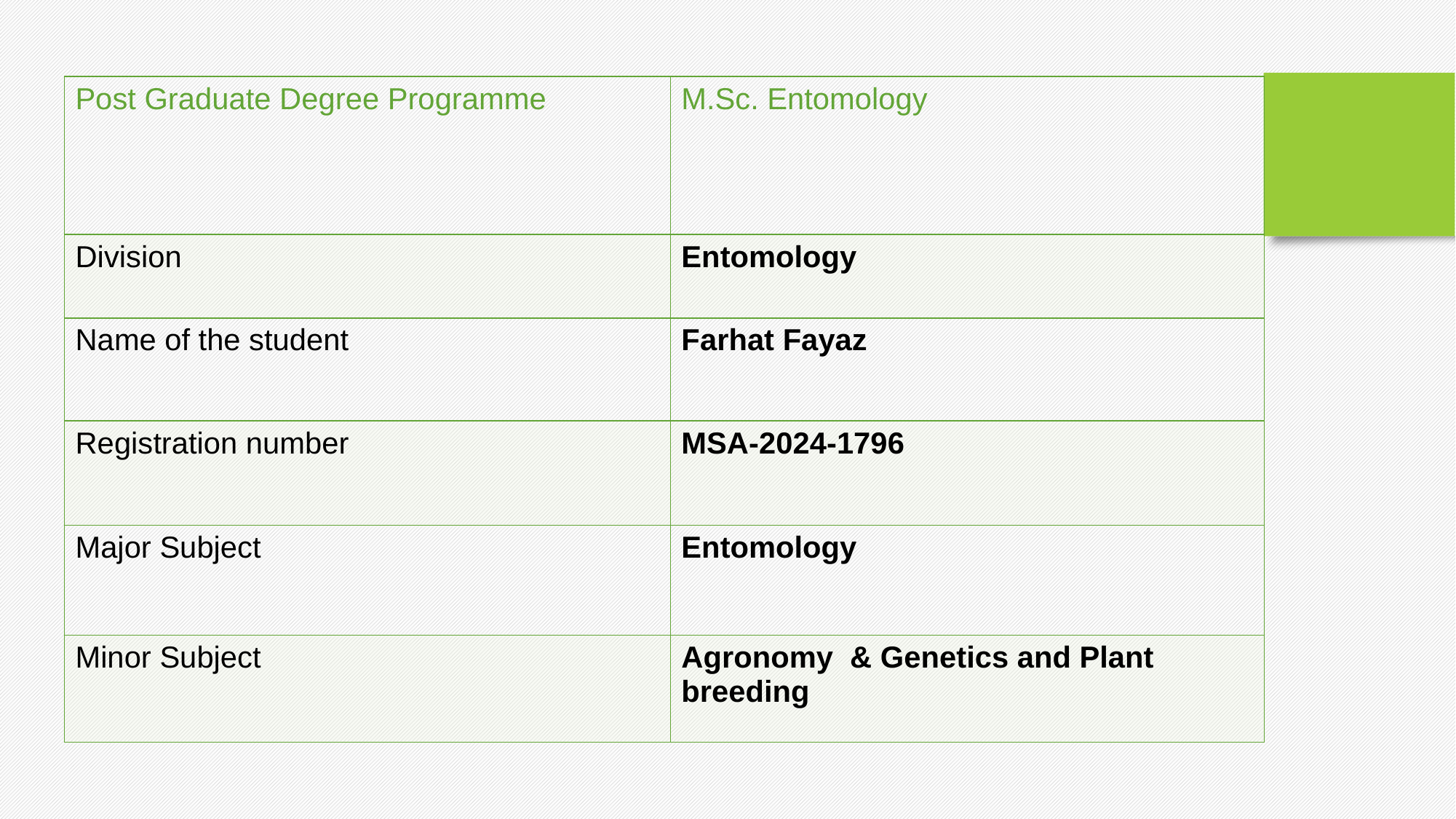

| Post Graduate Degree Programme | M.Sc. Entomology |
| --- | --- |
| Division | Entomology |
| Name of the student | Farhat Fayaz |
| Registration number | MSA-2024-1796 |
| Major Subject | Entomology |
| Minor Subject | Agronomy & Genetics and Plant breeding |